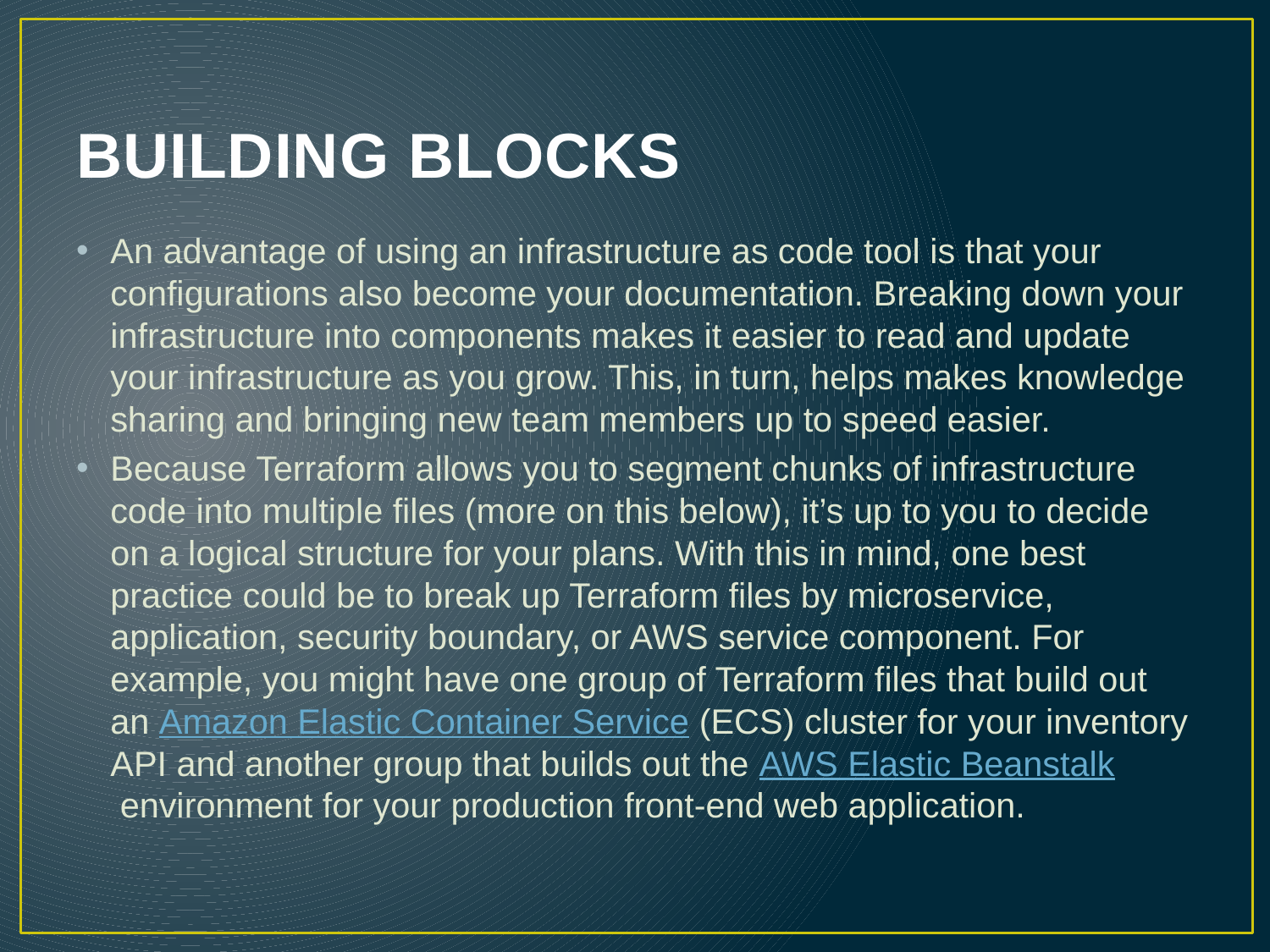

# BUILDING BLOCKS
An advantage of using an infrastructure as code tool is that your configurations also become your documentation. Breaking down your infrastructure into components makes it easier to read and update your infrastructure as you grow. This, in turn, helps makes knowledge sharing and bringing new team members up to speed easier.
Because Terraform allows you to segment chunks of infrastructure code into multiple files (more on this below), it’s up to you to decide on a logical structure for your plans. With this in mind, one best practice could be to break up Terraform files by microservice, application, security boundary, or AWS service component. For example, you might have one group of Terraform files that build out an Amazon Elastic Container Service (ECS) cluster for your inventory API and another group that builds out the AWS Elastic Beanstalk environment for your production front-end web application.